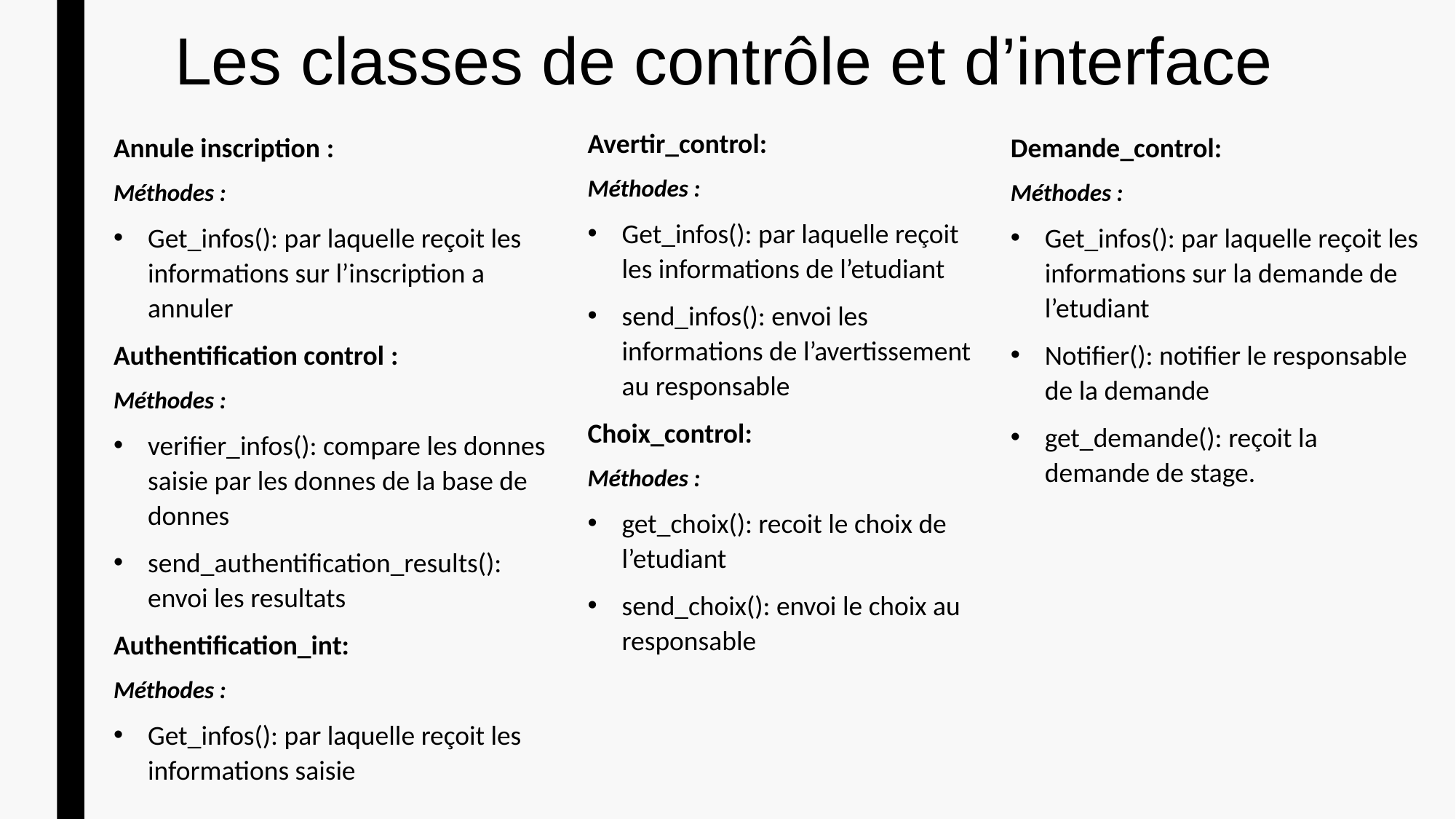

# Les classes de contrôle et d’interface
Avertir_control:
Méthodes :
Get_infos(): par laquelle reçoit les informations de l’etudiant
send_infos(): envoi les informations de l’avertissement au responsable
Choix_control:
Méthodes :
get_choix(): recoit le choix de l’etudiant
send_choix(): envoi le choix au responsable

Annule inscription :
Méthodes :
Get_infos(): par laquelle reçoit les informations sur l’inscription a annuler
Authentification control :
Méthodes :
verifier_infos(): compare les donnes saisie par les donnes de la base de donnes
send_authentification_results(): envoi les resultats
Authentification_int:
Méthodes :
Get_infos(): par laquelle reçoit les informations saisie
Demande_control:
Méthodes :
Get_infos(): par laquelle reçoit les informations sur la demande de l’etudiant
Notifier(): notifier le responsable de la demande
get_demande(): reçoit la demande de stage.